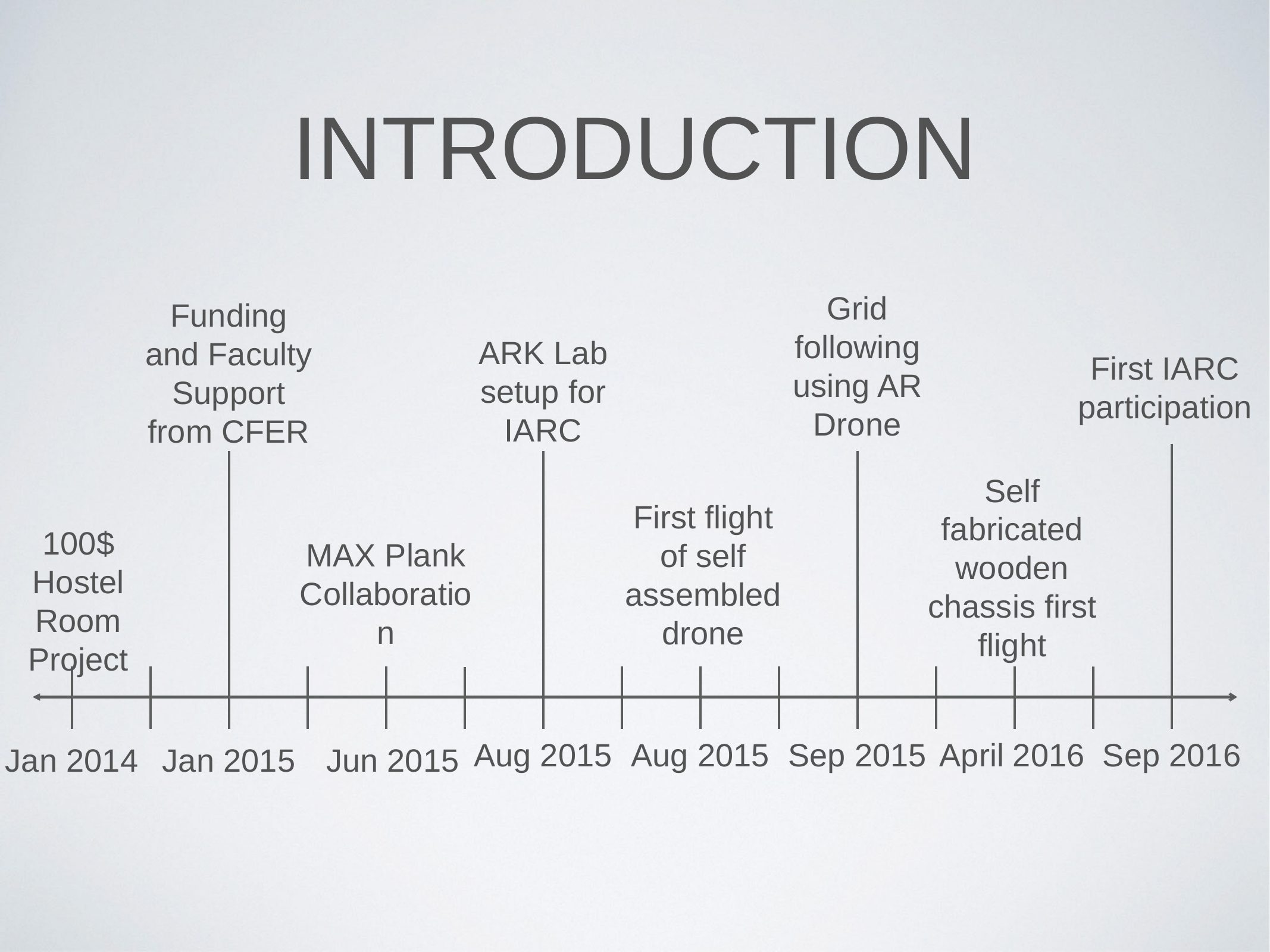

# Introduction
Grid following using AR Drone
Funding and Faculty Support from CFER
ARK Lab setup for IARC
First IARC participation

First flight of self assembled drone
Self fabricated wooden chassis first flight
100$ Hostel Room Project
MAX Plank Collaboration

Aug 2015
Aug 2015
Sep 2015
April 2016
Sep 2016
Jan 2014
Jan 2015
Jun 2015